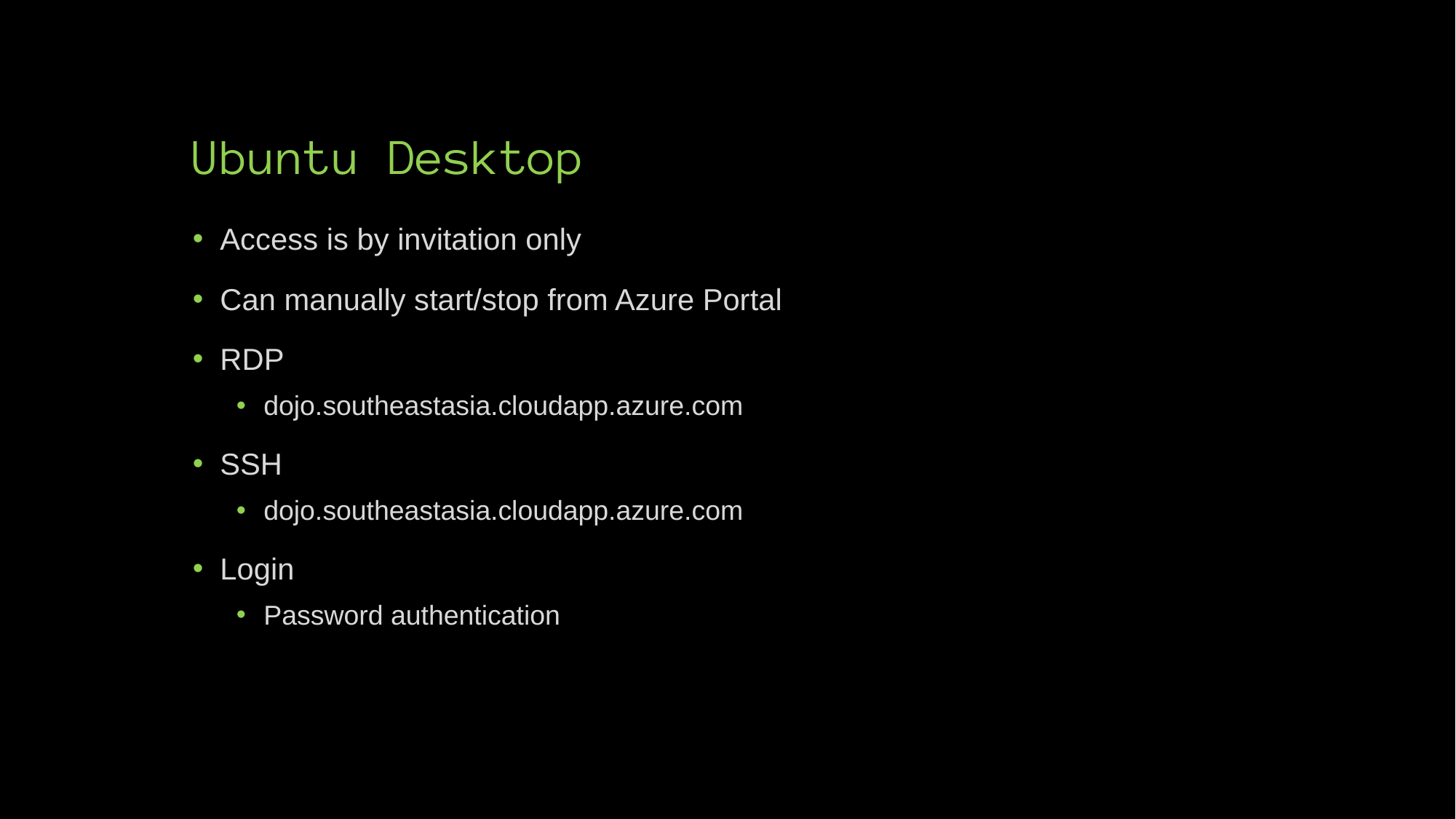

# Ubuntu Desktop
Access is by invitation only
Can manually start/stop from Azure Portal
RDP
dojo.southeastasia.cloudapp.azure.com
SSH
dojo.southeastasia.cloudapp.azure.com
Login
Password authentication